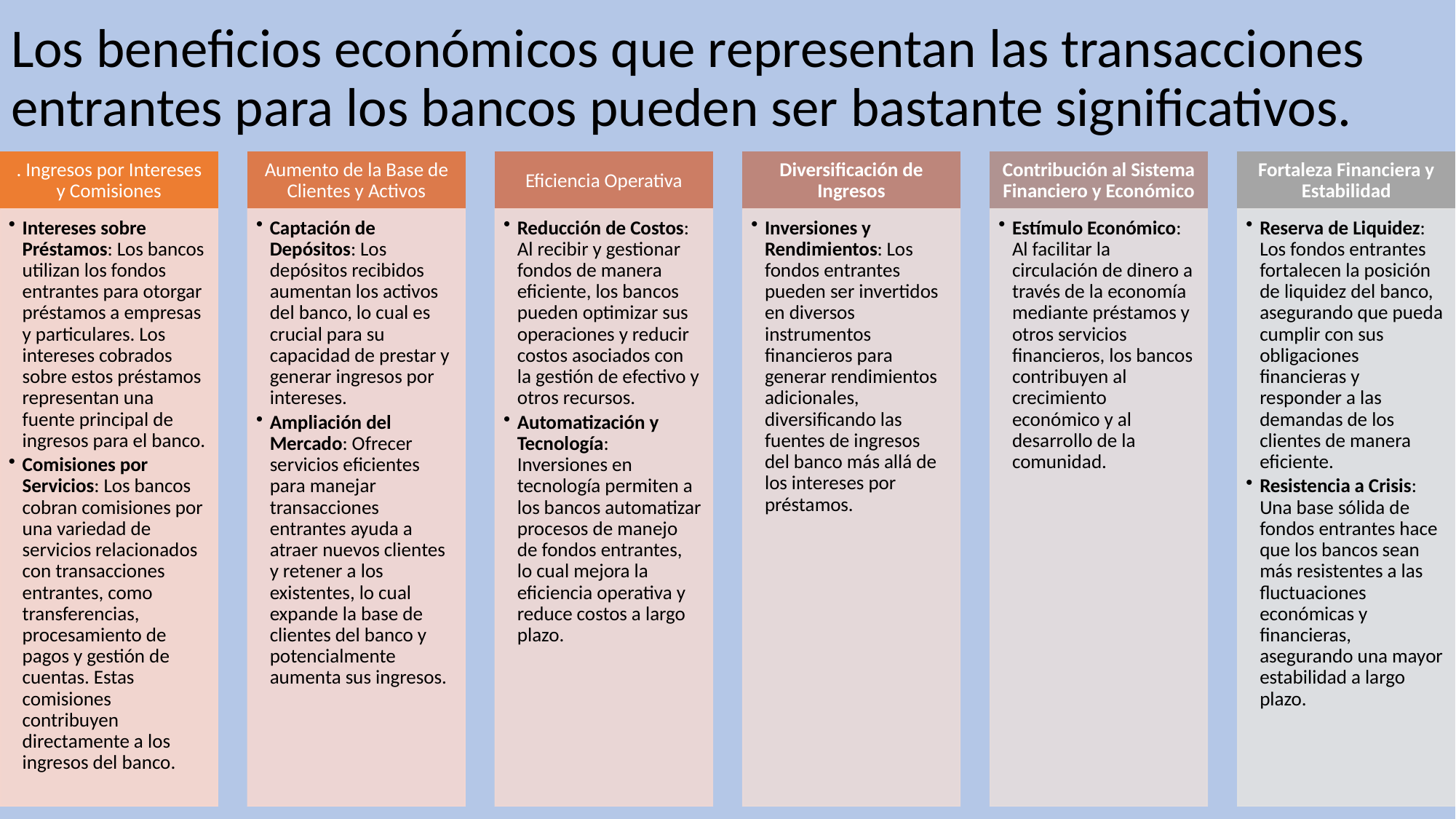

# Los beneficios económicos que representan las transacciones entrantes para los bancos pueden ser bastante significativos.
. Ingresos por Intereses y Comisiones
Intereses sobre Préstamos: Los bancos utilizan los fondos entrantes para otorgar préstamos a empresas y particulares. Los intereses cobrados sobre estos préstamos representan una fuente principal de ingresos para el banco.
Comisiones por Servicios: Los bancos cobran comisiones por una variedad de servicios relacionados con transacciones entrantes, como transferencias, procesamiento de pagos y gestión de cuentas. Estas comisiones contribuyen directamente a los ingresos del banco.
Aumento de la Base de Clientes y Activos
Captación de Depósitos: Los depósitos recibidos aumentan los activos del banco, lo cual es crucial para su capacidad de prestar y generar ingresos por intereses.
Ampliación del Mercado: Ofrecer servicios eficientes para manejar transacciones entrantes ayuda a atraer nuevos clientes y retener a los existentes, lo cual expande la base de clientes del banco y potencialmente aumenta sus ingresos.
Eficiencia Operativa
Reducción de Costos: Al recibir y gestionar fondos de manera eficiente, los bancos pueden optimizar sus operaciones y reducir costos asociados con la gestión de efectivo y otros recursos.
Automatización y Tecnología: Inversiones en tecnología permiten a los bancos automatizar procesos de manejo de fondos entrantes, lo cual mejora la eficiencia operativa y reduce costos a largo plazo.
Diversificación de Ingresos
Inversiones y Rendimientos: Los fondos entrantes pueden ser invertidos en diversos instrumentos financieros para generar rendimientos adicionales, diversificando las fuentes de ingresos del banco más allá de los intereses por préstamos.
Contribución al Sistema Financiero y Económico
Estímulo Económico: Al facilitar la circulación de dinero a través de la economía mediante préstamos y otros servicios financieros, los bancos contribuyen al crecimiento económico y al desarrollo de la comunidad.
Fortaleza Financiera y Estabilidad
Reserva de Liquidez: Los fondos entrantes fortalecen la posición de liquidez del banco, asegurando que pueda cumplir con sus obligaciones financieras y responder a las demandas de los clientes de manera eficiente.
Resistencia a Crisis: Una base sólida de fondos entrantes hace que los bancos sean más resistentes a las fluctuaciones económicas y financieras, asegurando una mayor estabilidad a largo plazo.